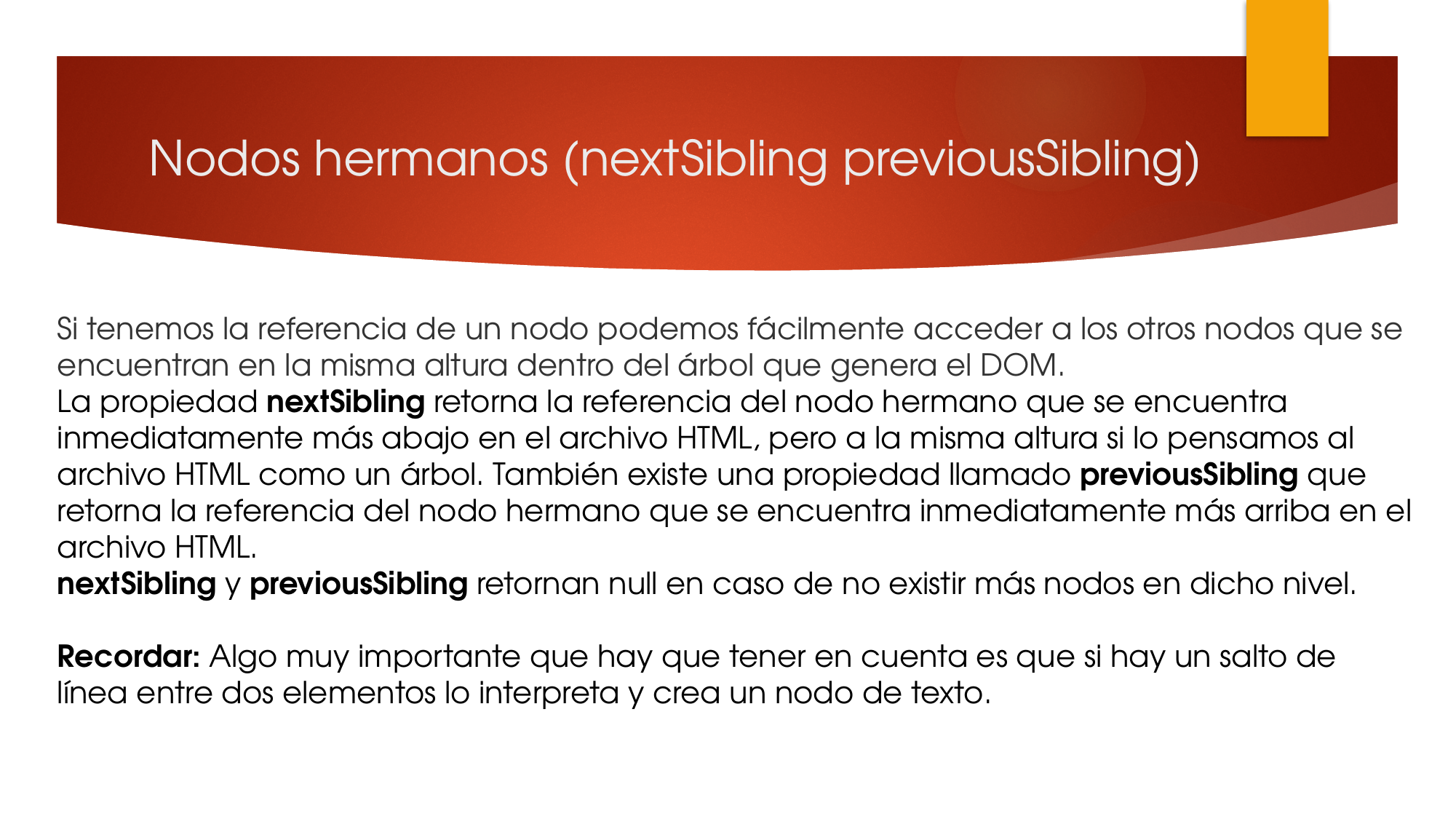

# Nodos hermanos (nextSibling previousSibling)
Si tenemos la referencia de un nodo podemos fácilmente acceder a los otros nodos que se encuentran en la misma altura dentro del árbol que genera el DOM.
La propiedad nextSibling retorna la referencia del nodo hermano que se encuentra inmediatamente más abajo en el archivo HTML, pero a la misma altura si lo pensamos al archivo HTML como un árbol. También existe una propiedad llamado previousSibling que retorna la referencia del nodo hermano que se encuentra inmediatamente más arriba en el archivo HTML.
nextSibling y previousSibling retornan null en caso de no existir más nodos en dicho nivel.

Recordar: Algo muy importante que hay que tener en cuenta es que si hay un salto de línea entre dos elementos lo interpreta y crea un nodo de texto.